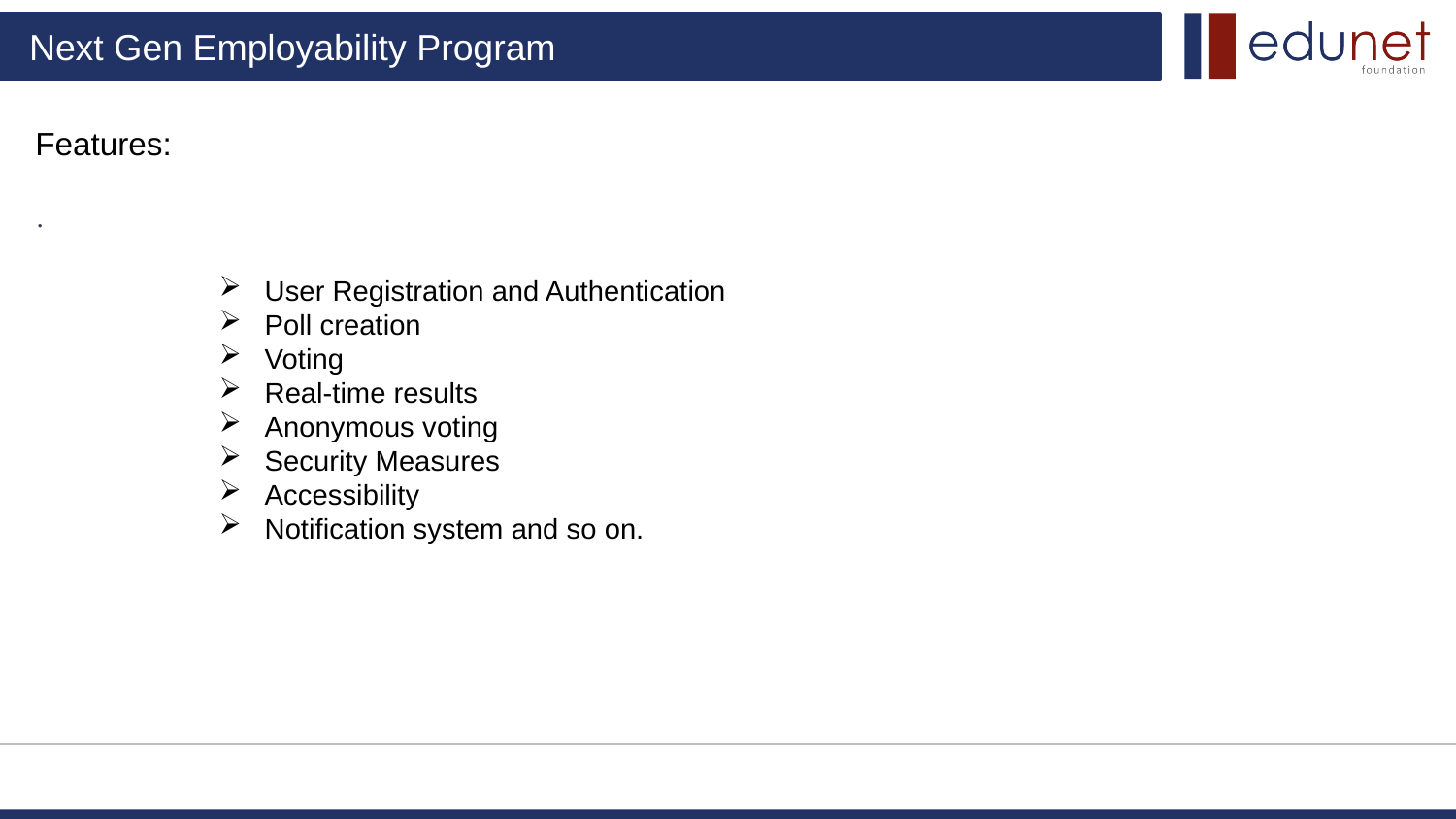

Features:
.
User Registration and Authentication
Poll creation
Voting
Real-time results
Anonymous voting
Security Measures
Accessibility
Notification system and so on.